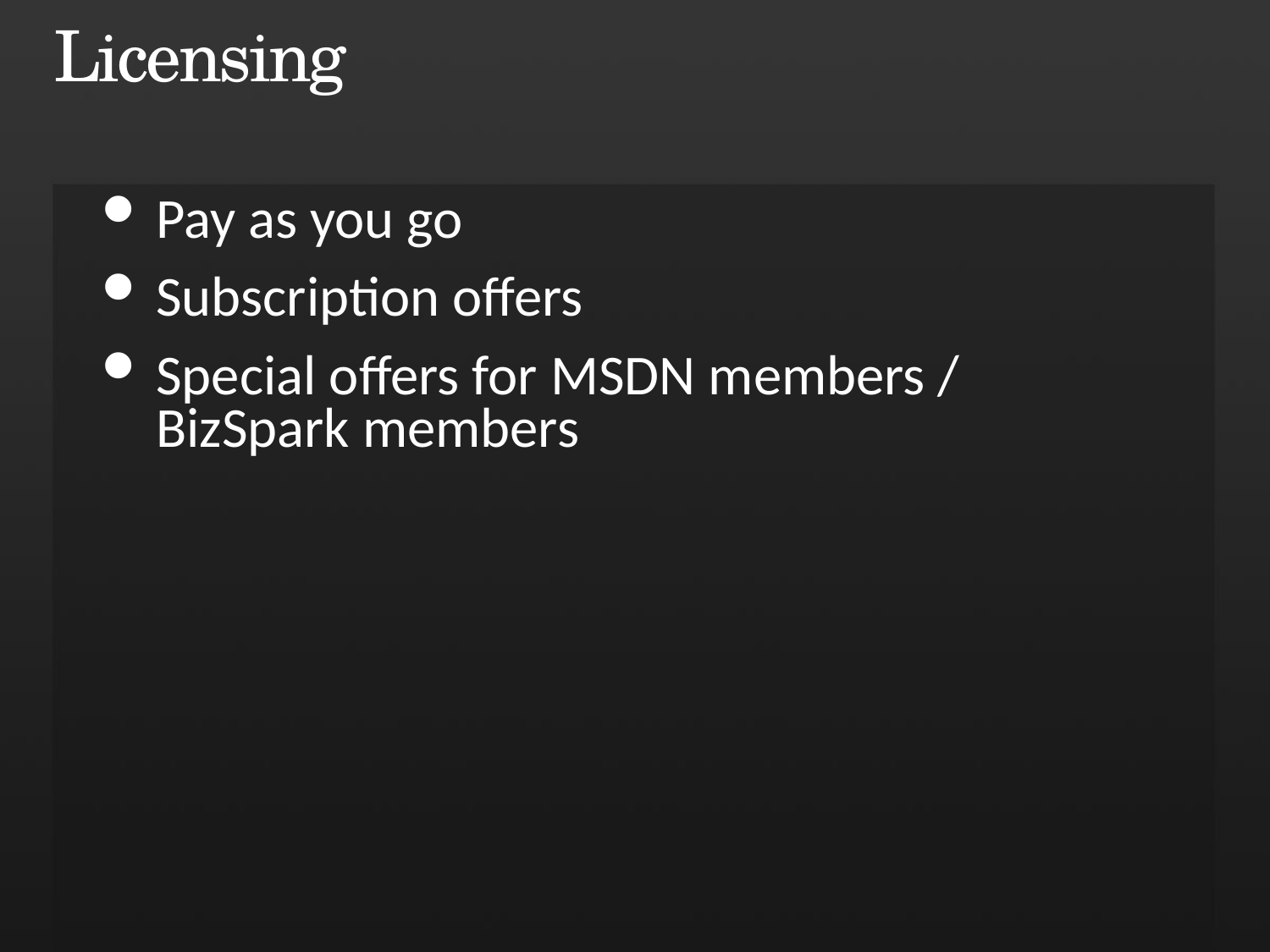

# Licensing
Pay as you go
Subscription offers
Special offers for MSDN members / BizSpark members